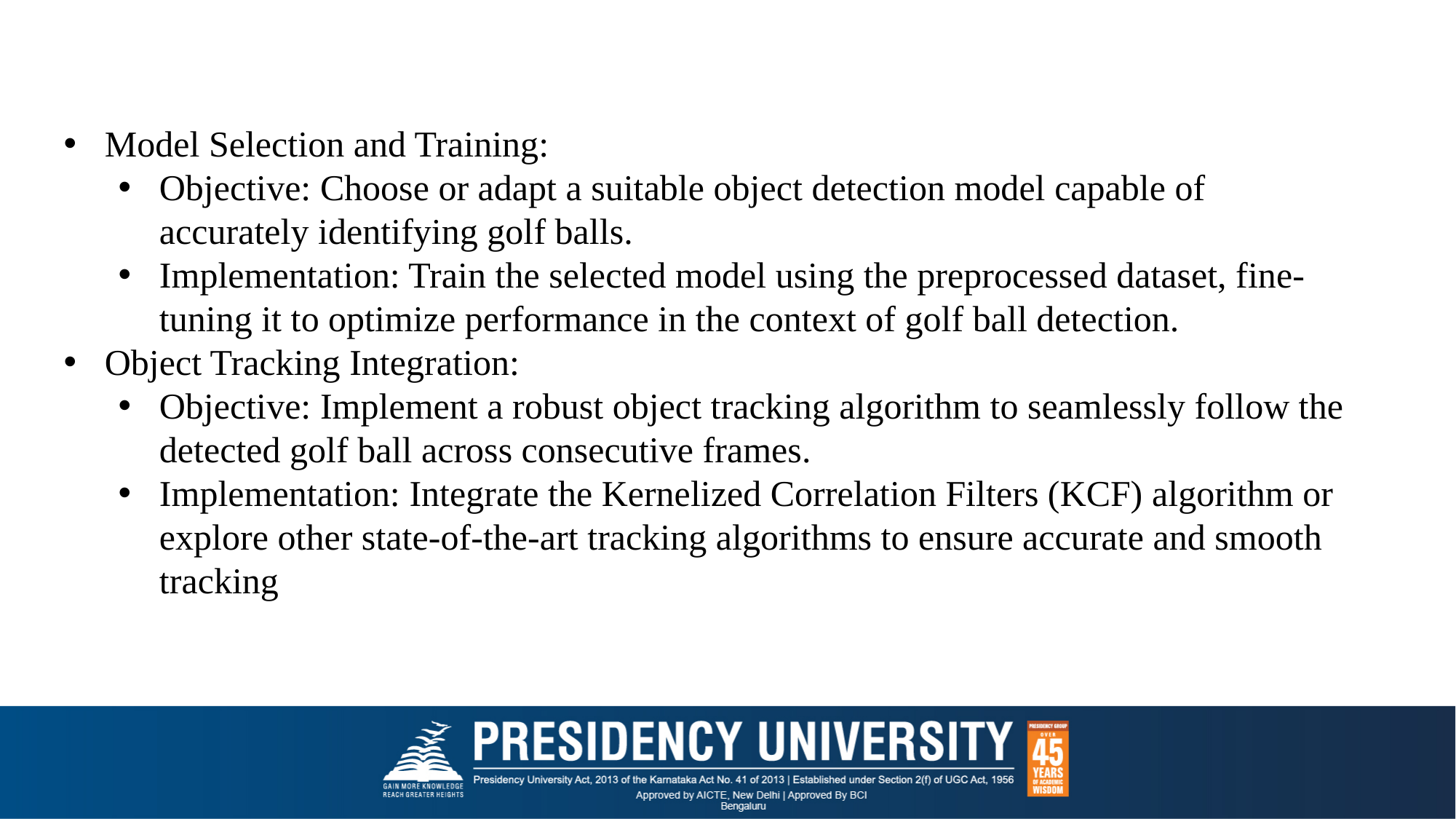

Model Selection and Training:
Objective: Choose or adapt a suitable object detection model capable of accurately identifying golf balls.
Implementation: Train the selected model using the preprocessed dataset, fine-tuning it to optimize performance in the context of golf ball detection.
Object Tracking Integration:
Objective: Implement a robust object tracking algorithm to seamlessly follow the detected golf ball across consecutive frames.
Implementation: Integrate the Kernelized Correlation Filters (KCF) algorithm or explore other state-of-the-art tracking algorithms to ensure accurate and smooth tracking